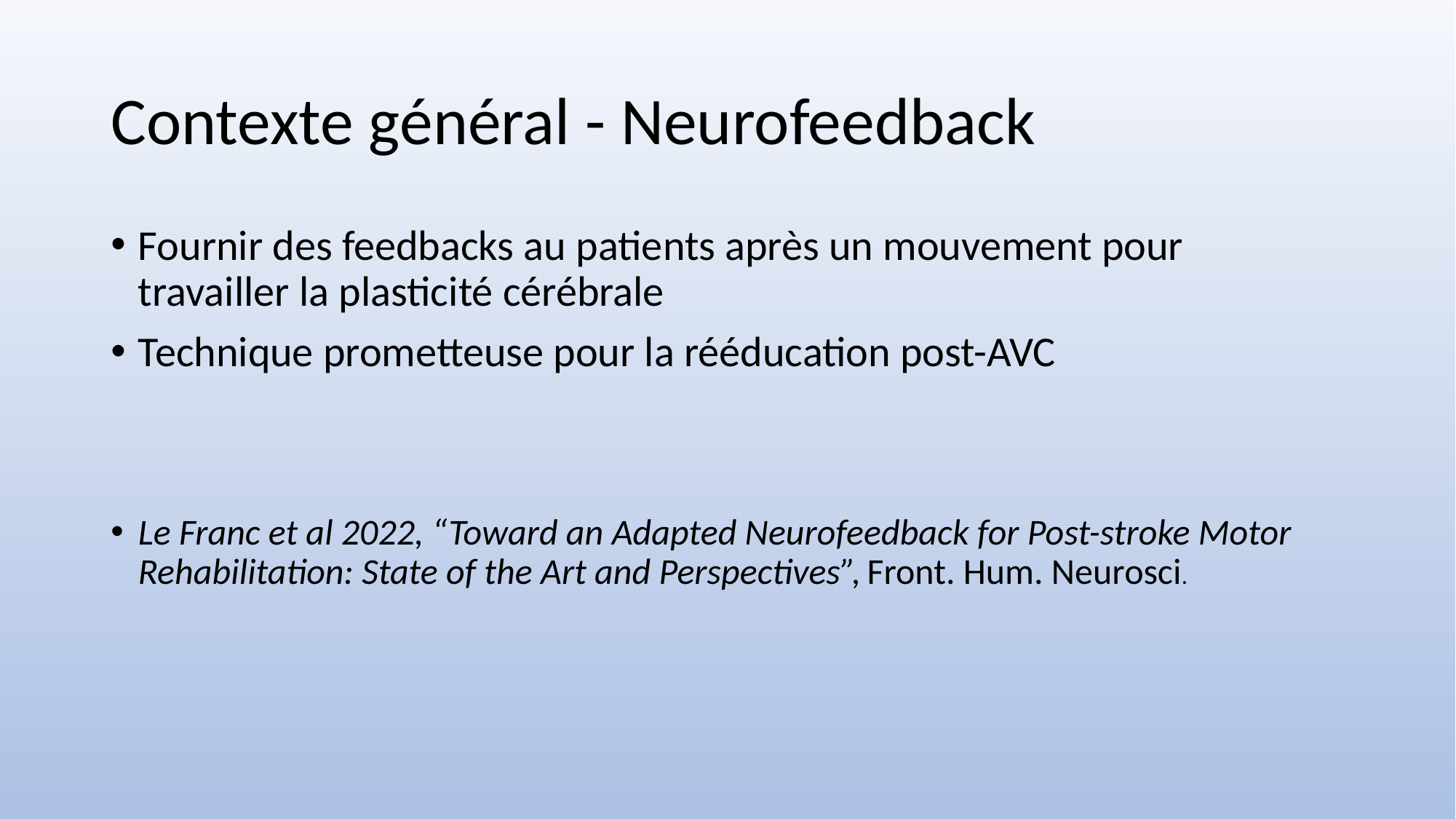

# Contexte général - Neurofeedback
Fournir des feedbacks au patients après un mouvement pour travailler la plasticité cérébrale
Technique prometteuse pour la rééducation post-AVC

Le Franc et al 2022, “Toward an Adapted Neurofeedback for Post-stroke Motor Rehabilitation: State of the Art and Perspectives”, Front. Hum. Neurosci.